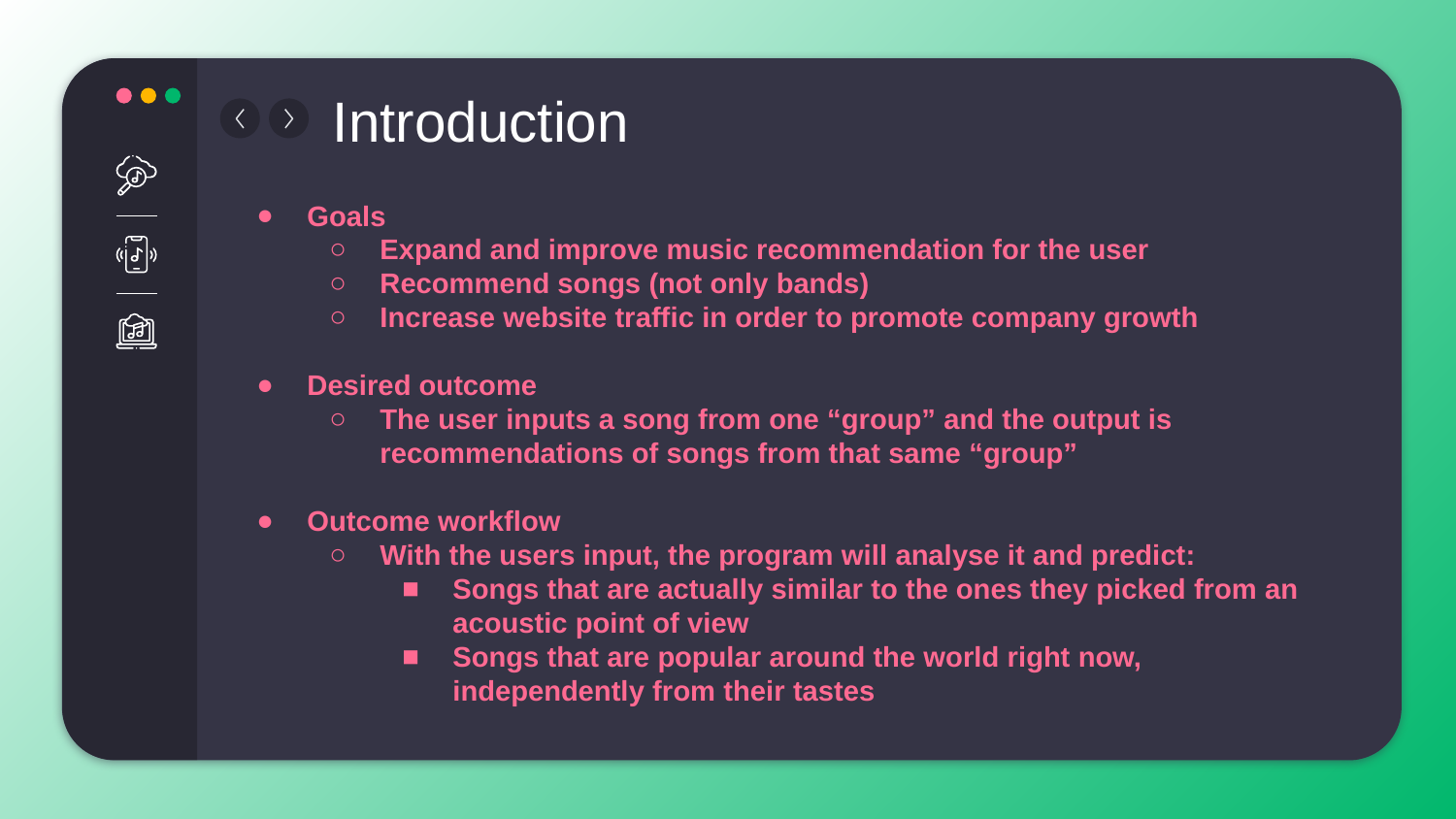

# Introduction

Goals
Expand and improve music recommendation for the user
Recommend songs (not only bands)
Increase website traffic in order to promote company growth

Desired outcome
The user inputs a song from one “group” and the output is recommendations of songs from that same “group”

Outcome workflow
With the users input, the program will analyse it and predict:
Songs that are actually similar to the ones they picked from an acoustic point of view
Songs that are popular around the world right now, independently from their tastes